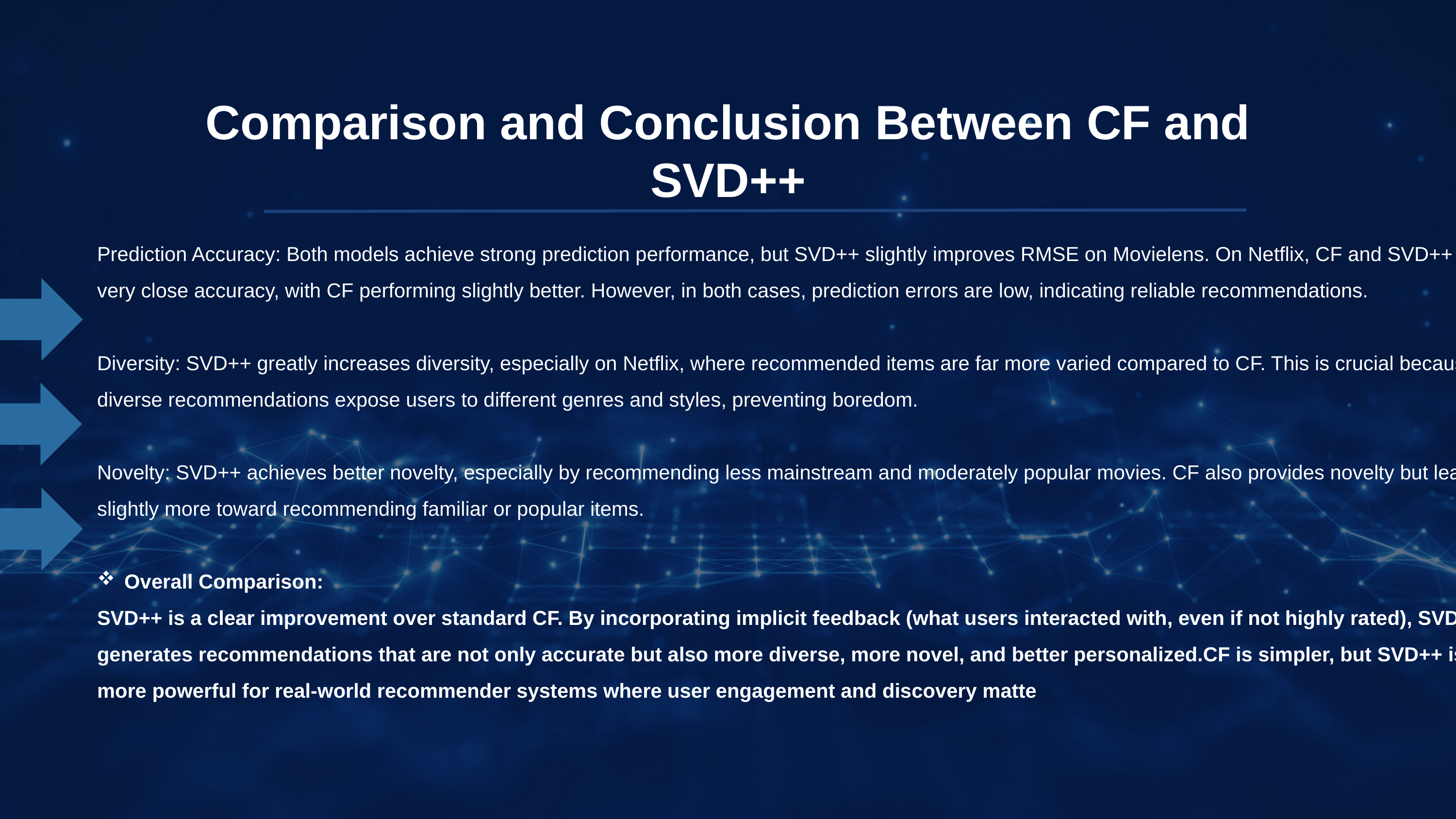

Comparison and Conclusion Between CF and SVD++

Prediction Accuracy: Both models achieve strong prediction performance, but SVD++ slightly improves RMSE on Movielens. On Netflix, CF and SVD++ have very close accuracy, with CF performing slightly better. However, in both cases, prediction errors are low, indicating reliable recommendations.

Diversity: SVD++ greatly increases diversity, especially on Netflix, where recommended items are far more varied compared to CF. This is crucial because diverse recommendations expose users to different genres and styles, preventing boredom.

Novelty: SVD++ achieves better novelty, especially by recommending less mainstream and moderately popular movies. CF also provides novelty but leans slightly more toward recommending familiar or popular items.

Overall Comparison:
SVD++ is a clear improvement over standard CF. By incorporating implicit feedback (what users interacted with, even if not highly rated), SVD++ generates recommendations that are not only accurate but also more diverse, more novel, and better personalized.CF is simpler, but SVD++ is more powerful for real-world recommender systems where user engagement and discovery matte